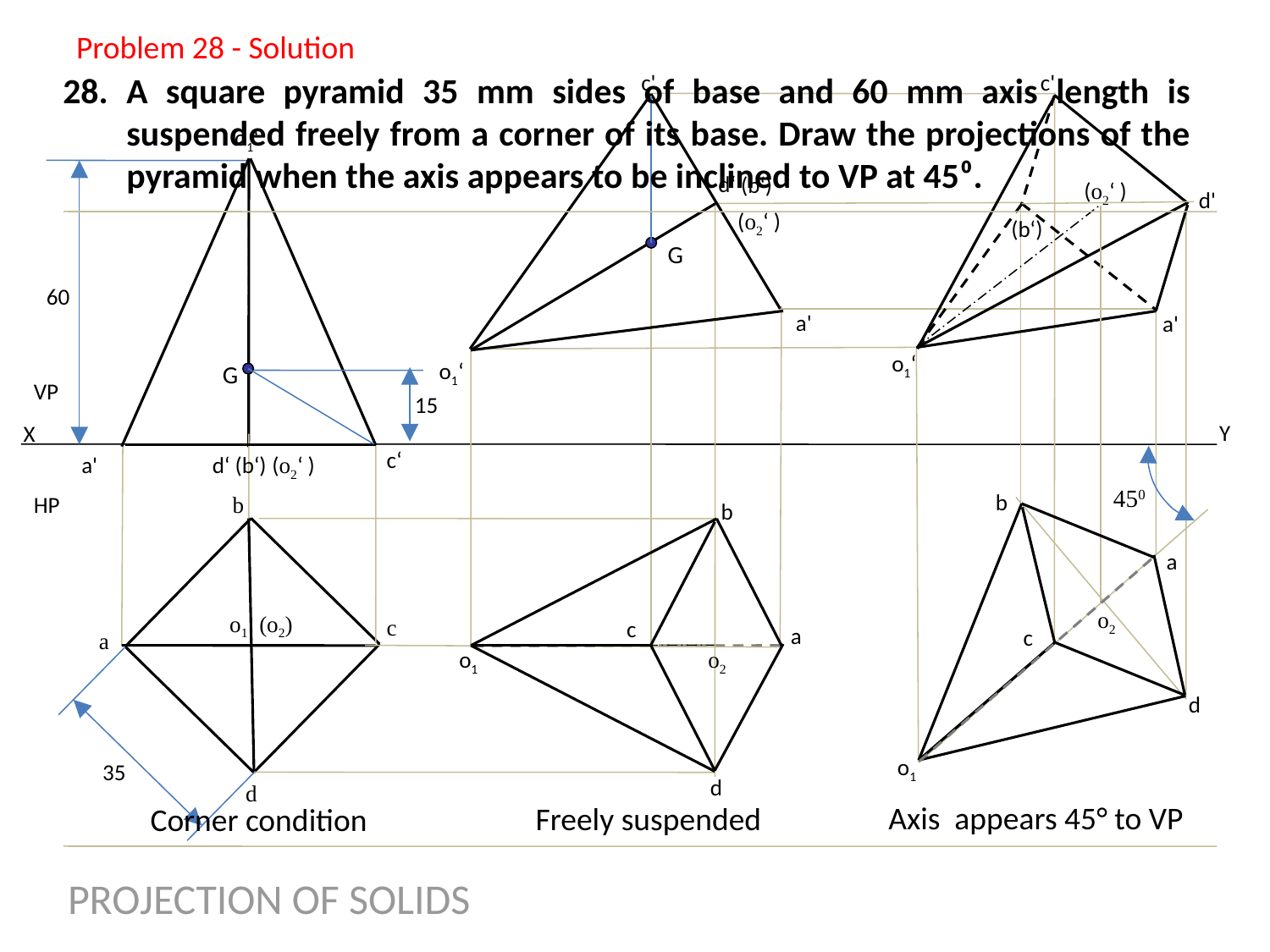

Problem 28 - Solution
A square pyramid 35 mm sides of base and 60 mm axis length is suspended freely from a corner of its base. Draw the projections of the pyramid when the axis appears to be inclined to VP at 45⁰.
c'
c'
o1‘
d‘
(b‘)
(o2‘ )
d'
(o2‘ )
(b‘)
G

60
a'
a'
o1‘
o1‘
G

VP

HP
15

Y
X
c‘
a'
d‘
(o2‘ )
(b‘)
450
b
b

b
a
o2
o1  (o2)

c

c
a
c
a

o1
o2
d
o1
35
d
d

Axis  appears 45° to VP
Freely suspended
Corner condition
PROJECTION OF SOLIDS